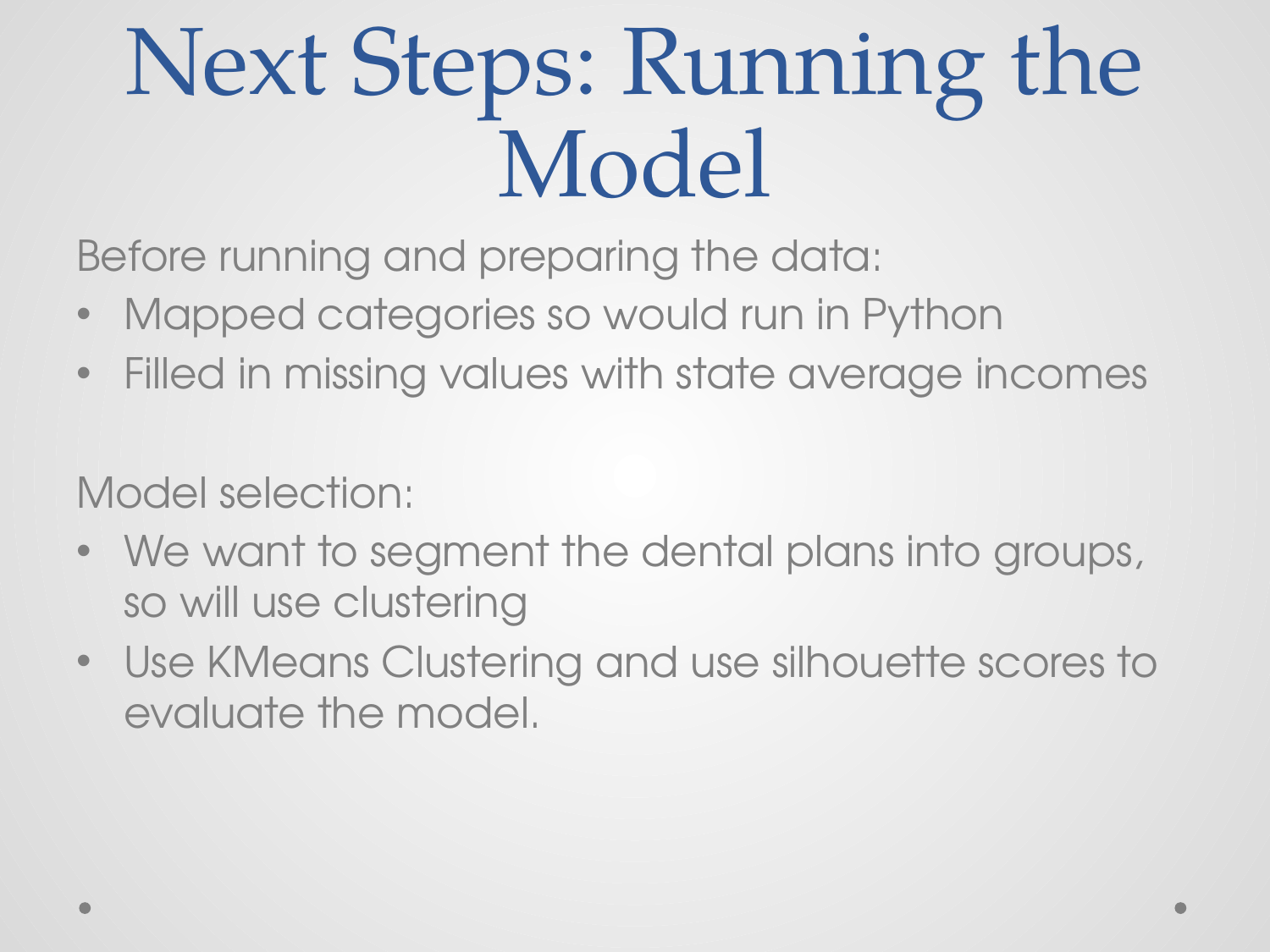

# Next Steps: Running the Model
Before running and preparing the data:
Mapped categories so would run in Python
Filled in missing values with state average incomes

Model selection:
We want to segment the dental plans into groups, so will use clustering
Use KMeans Clustering and use silhouette scores to evaluate the model.